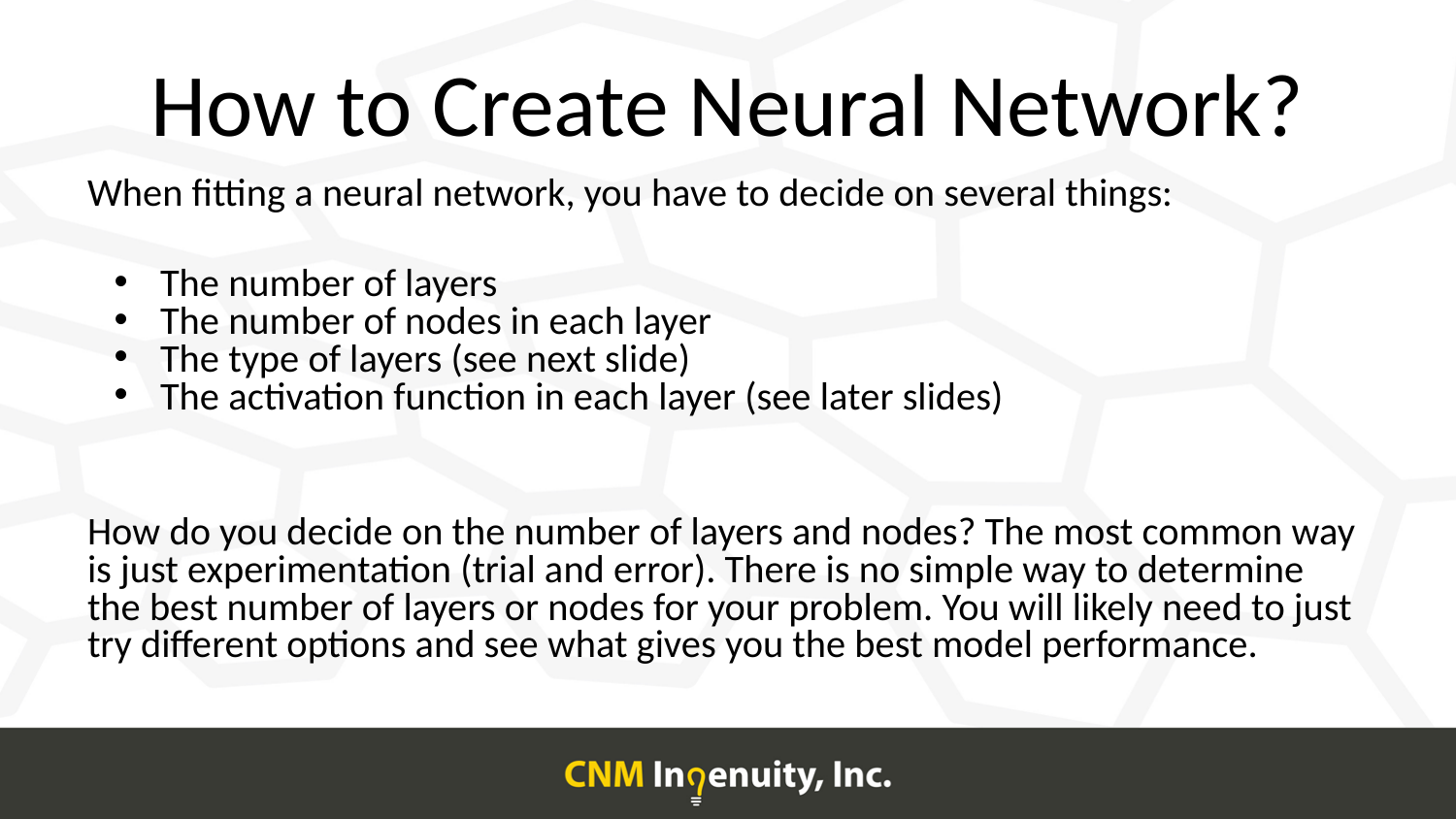

# How to Create Neural Network?
When fitting a neural network, you have to decide on several things:

The number of layers
The number of nodes in each layer
The type of layers (see next slide)
The activation function in each layer (see later slides)

How do you decide on the number of layers and nodes? The most common way is just experimentation (trial and error). There is no simple way to determine the best number of layers or nodes for your problem. You will likely need to just try different options and see what gives you the best model performance.